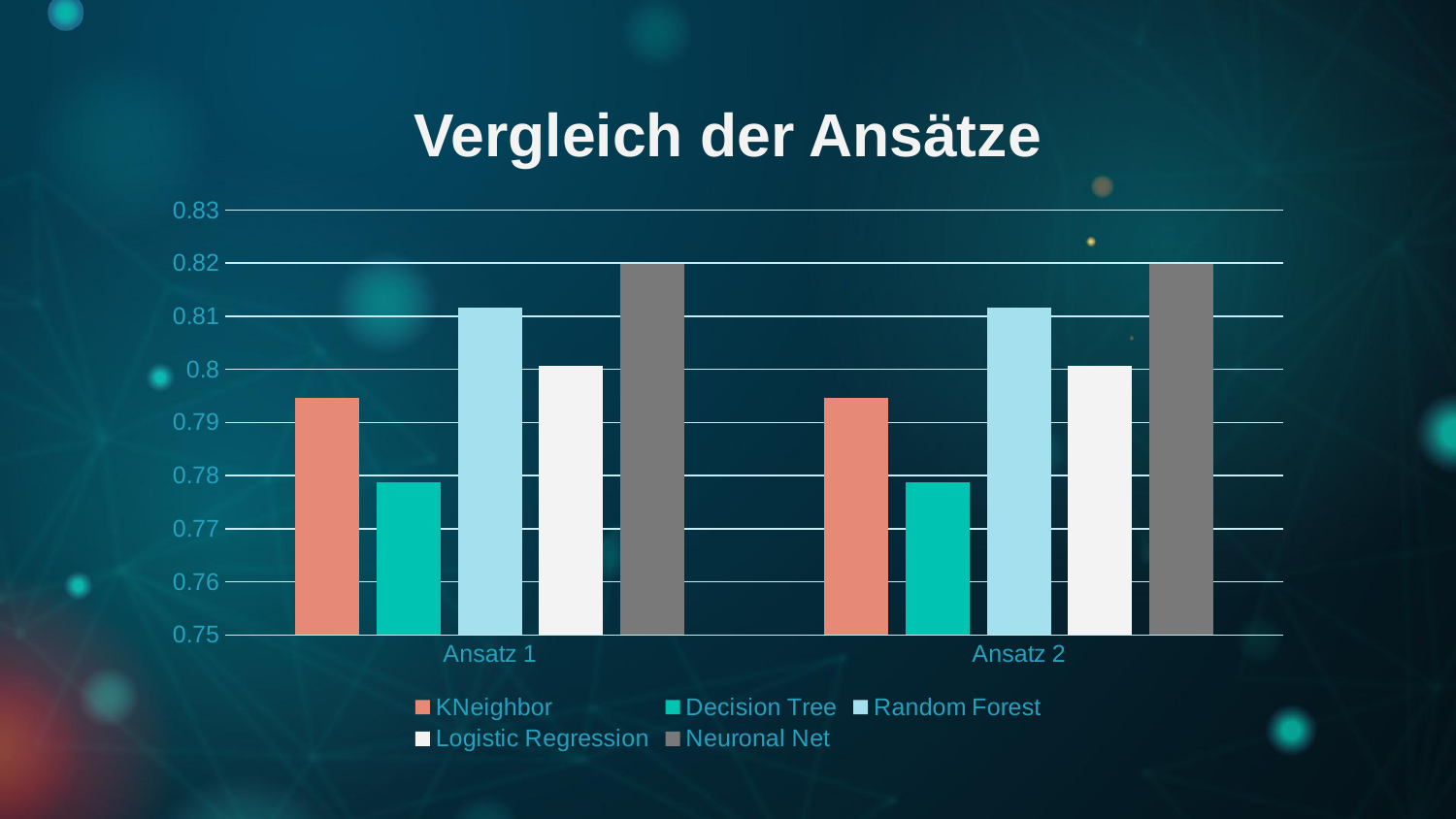

# Vergleich der Ansätze

### Chart

| Category | KNeighbor | Decision Tree | Random Forest | Logistic Regression | Neuronal Net |
|---|---|---|---|---|---|
| Ansatz 1 | 0.794582088966697 | 0.778735135029104 | 0.811568588508182 | 0.800673478194773 | 0.819838220077579 |
| Ansatz 2 | 0.794582088966697 | 0.778735135029104 | 0.811568588508182 | 0.800673478194773 | 0.819838220077579 |